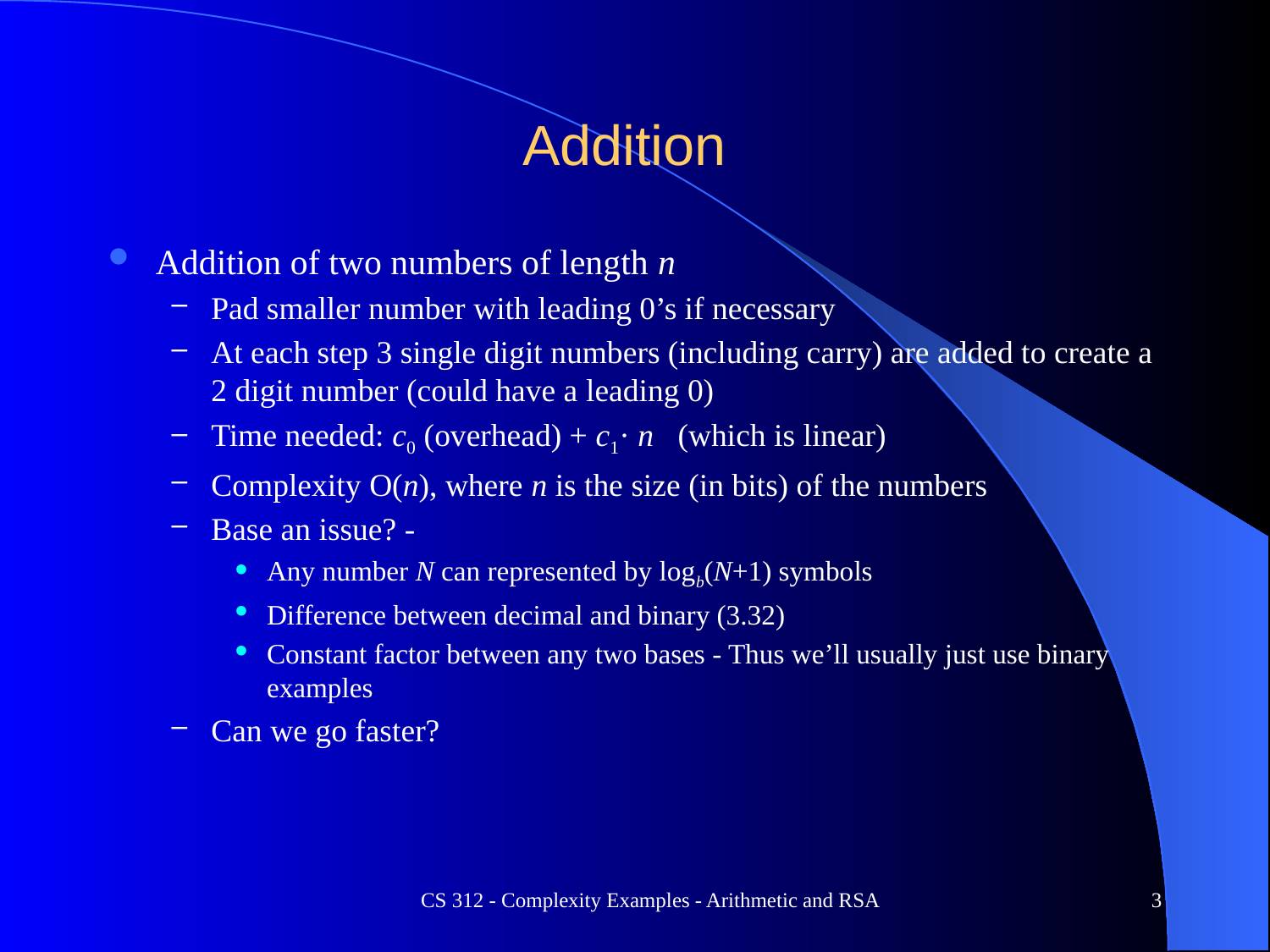

# Addition
Addition of two numbers of length n
Pad smaller number with leading 0’s if necessary
At each step 3 single digit numbers (including carry) are added to create a 2 digit number (could have a leading 0)
Time needed: c0 (overhead) + c1· n   (which is linear)
Complexity O(n), where n is the size (in bits) of the numbers
Base an issue? -
Any number N can represented by logb(N+1) symbols
Difference between decimal and binary (3.32)
Constant factor between any two bases - Thus we’ll usually just use binary examples
Can we go faster?
CS 312 - Complexity Examples - Arithmetic and RSA
3